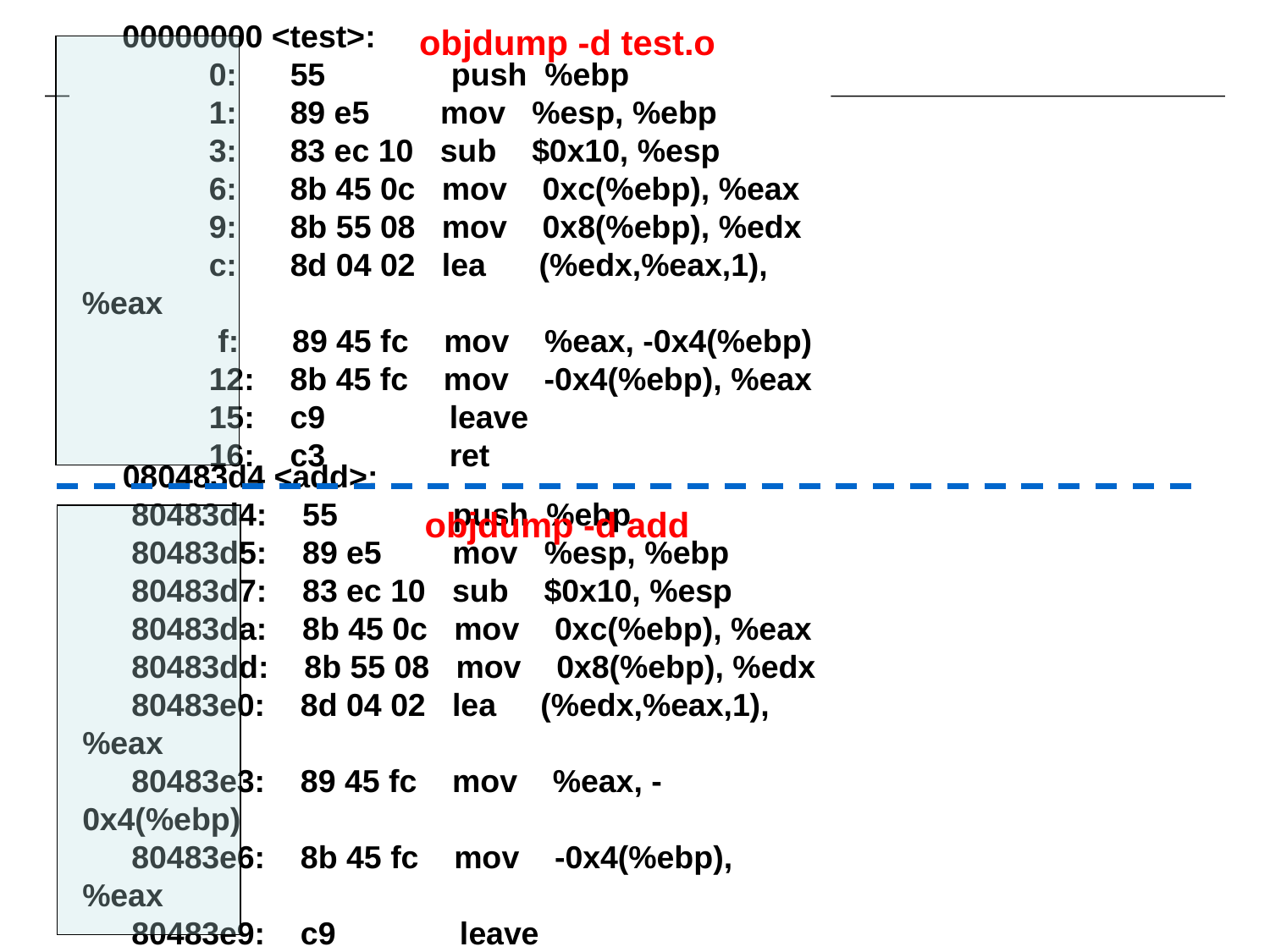

objdump -d test.o
00000000 <test>:
   	0:      55	             push  %ebp
   	1:      89 e5        mov   %esp, %ebp
  	3:      83 ec 10   sub    $0x10, %esp
	6:      8b 45 0c   mov    0xc(%ebp), %eax
   	9:      8b 55 08   mov    0x8(%ebp), %edx
   	c:      8d 04 02   lea      (%edx,%eax,1), %eax
  	 f:      89 45 fc    mov    %eax, -0x4(%ebp)
 	12:    8b 45 fc    mov    -0x4(%ebp), %eax
 	15:    c9              leave
 	16:    c3              ret

objdump -d add

080483d4 <add>:
 80483d4:    55             push  %ebp
 80483d5:    89 e5        mov   %esp, %ebp
 80483d7:    83 ec 10   sub    $0x10, %esp
 80483da:    8b 45 0c   mov    0xc(%ebp), %eax
 80483dd:    8b 55 08   mov    0x8(%ebp), %edx
 80483e0:    8d 04 02   lea     (%edx,%eax,1), %eax
 80483e3:    89 45 fc    mov    %eax, -0x4(%ebp)
 80483e6:    8b 45 fc    mov    -0x4(%ebp), %eax
 80483e9:    c9              leave
 80483ea:    c3              ret